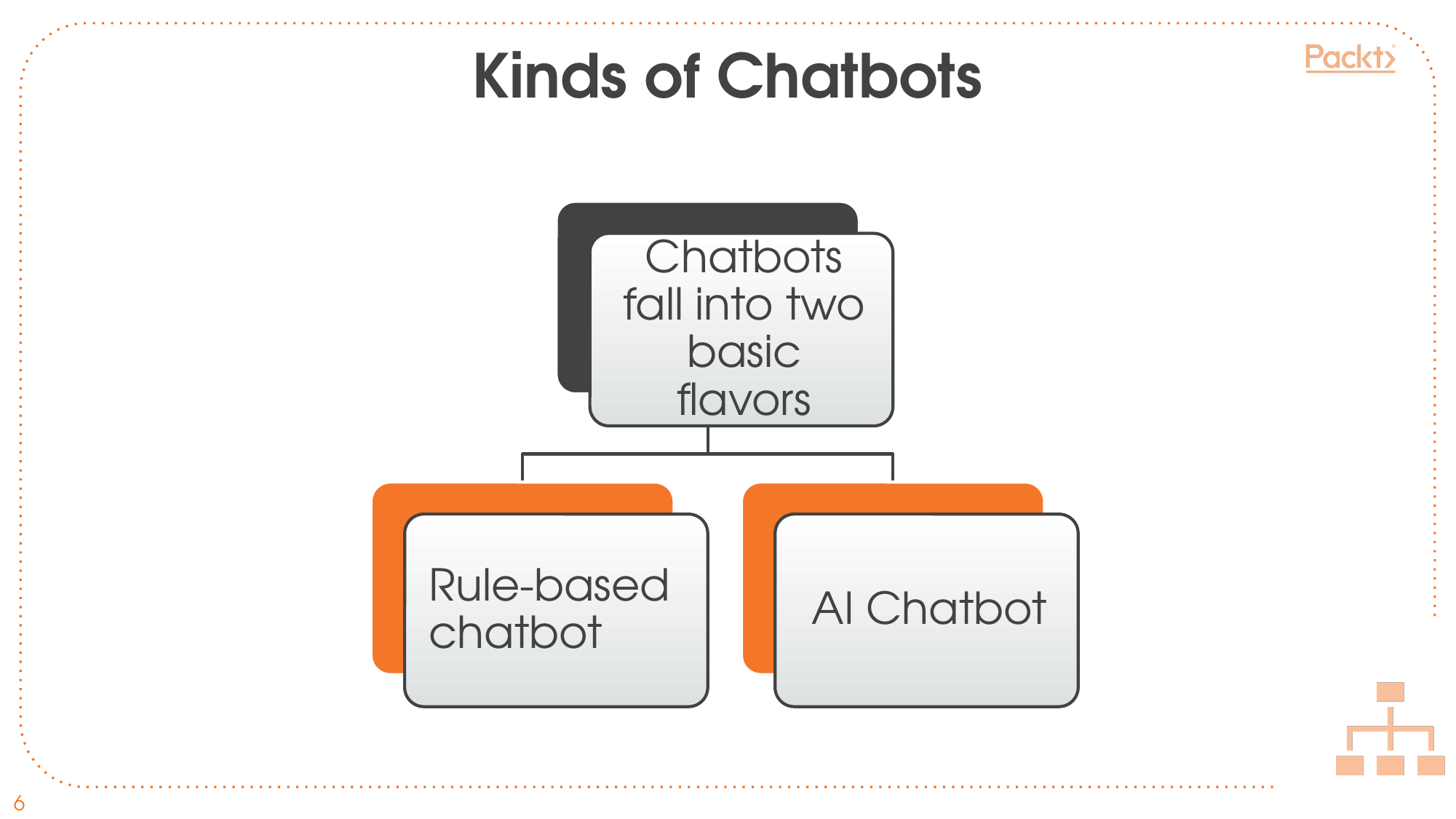

Kinds of Chatbots
Chatbots fall into two basic flavors
Rule-based chatbot
AI Chatbot
6